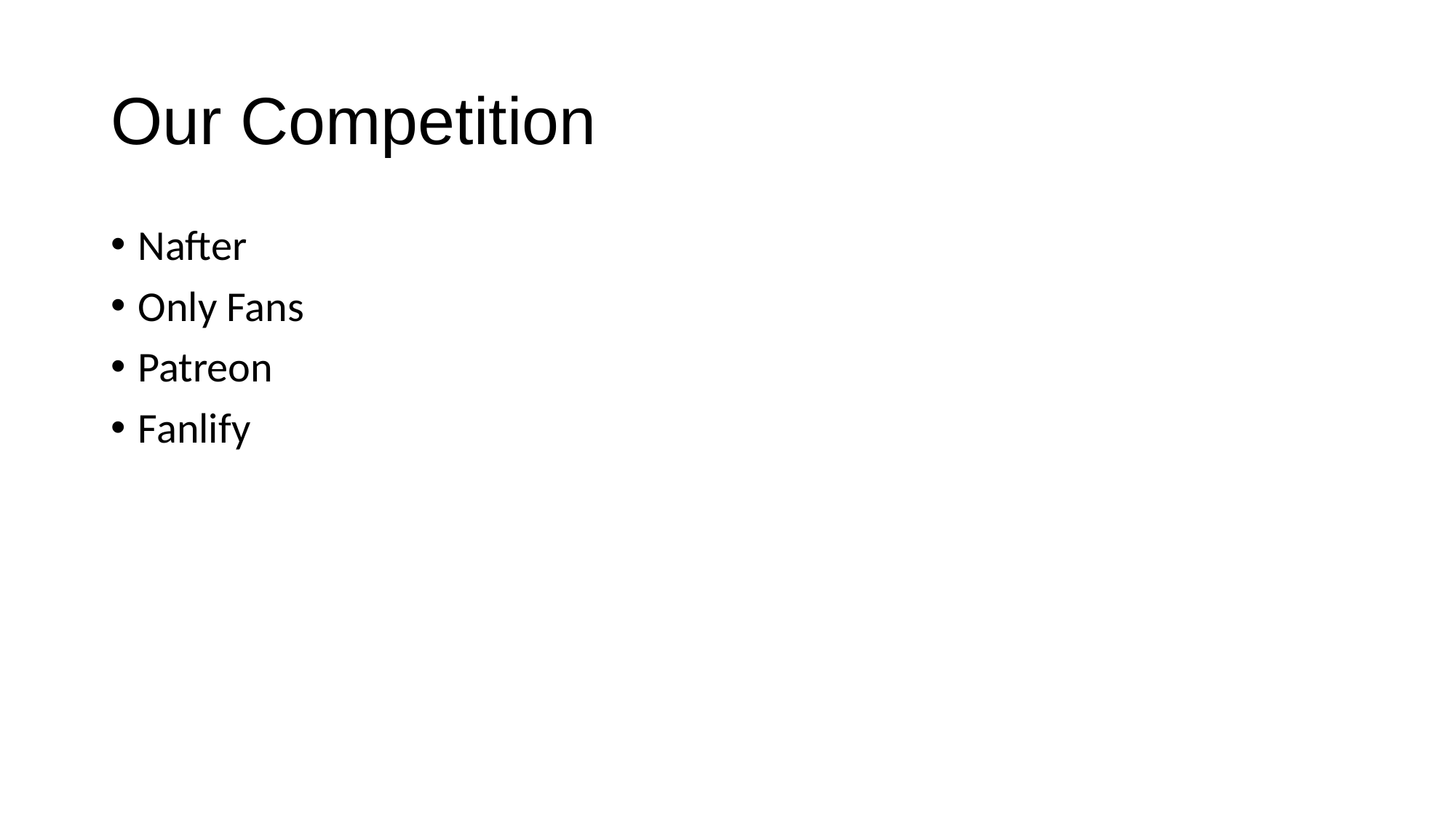

# Our Competition
Nafter
Only Fans
Patreon
Fanlify